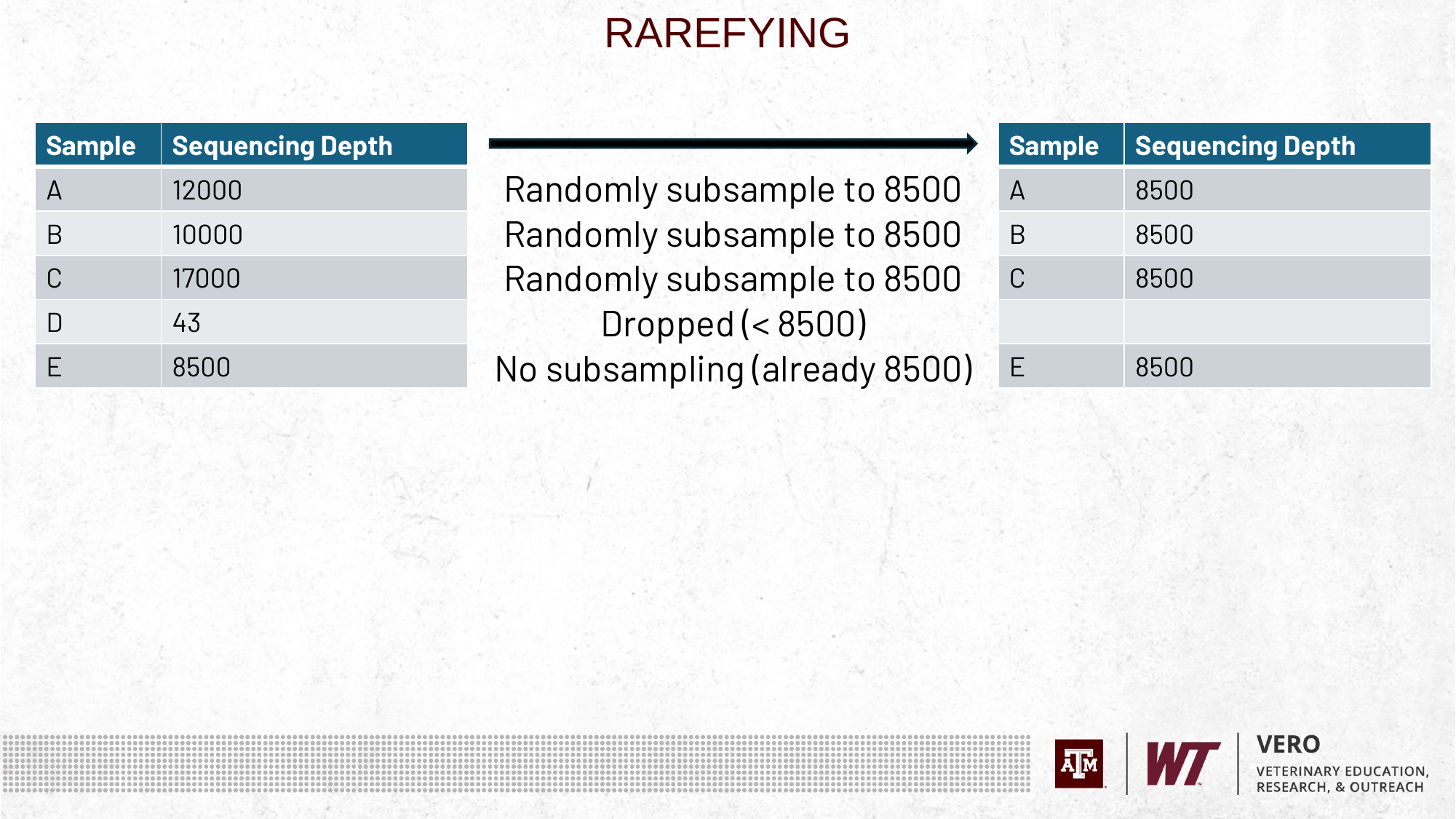

RAREFYING
| Sample | Sequencing Depth |
| --- | --- |
| A | 12000 |
| B | 10000 |
| C | 17000 |
| D | 43 |
| E | 8500 |
| Sample | Sequencing Depth |
| --- | --- |
| A | 8500 |
| B | 8500 |
| C | 8500 |
|  |  |
| E | 8500 |

Randomly subsample to 8500
Randomly subsample to 8500
Randomly subsample to 8500
Dropped (< 8500)
No subsampling (already 8500)